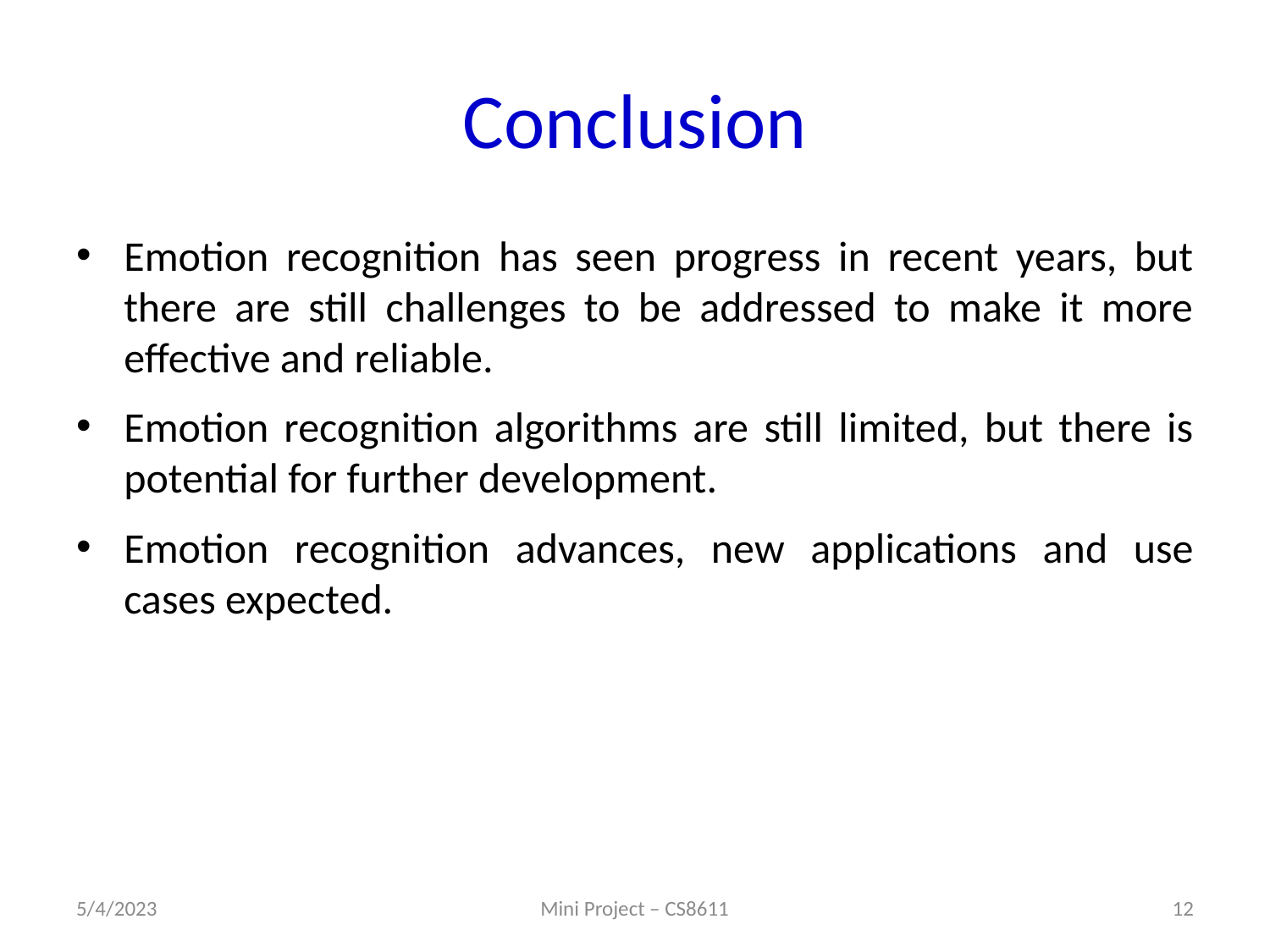

# Conclusion
Emotion recognition has seen progress in recent years, but there are still challenges to be addressed to make it more effective and reliable.
Emotion recognition algorithms are still limited, but there is potential for further development.
Emotion recognition advances, new applications and use cases expected.
5/4/2023
Mini Project – CS8611
12